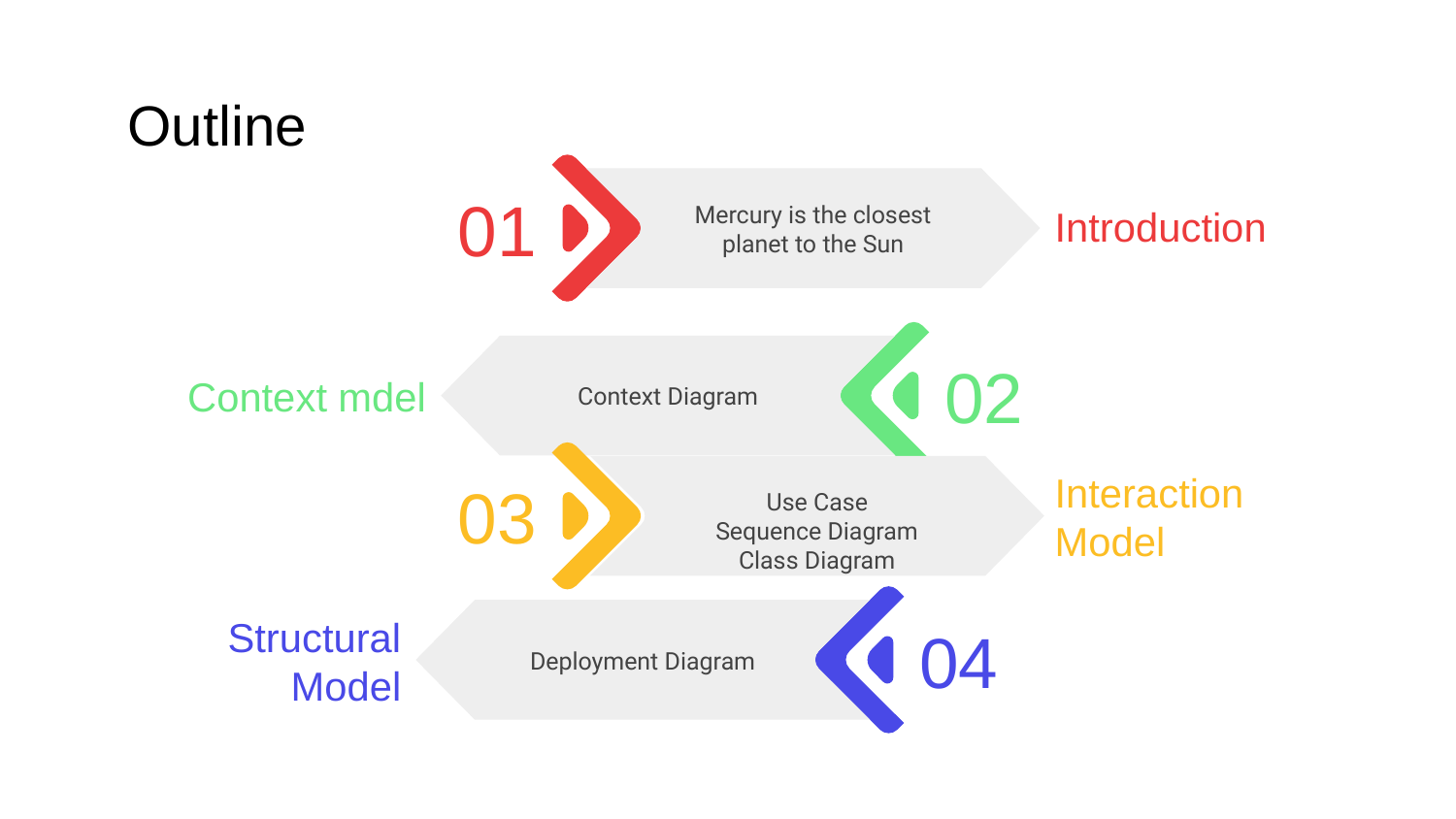

# Outline

Mercury is the closest planet to the Sun
01
Introduction

Context Diagram
02
Context mdel

Use Case
Sequence Diagram
Class Diagram
03
Interaction Model

Deployment Diagram
04
Structural Model